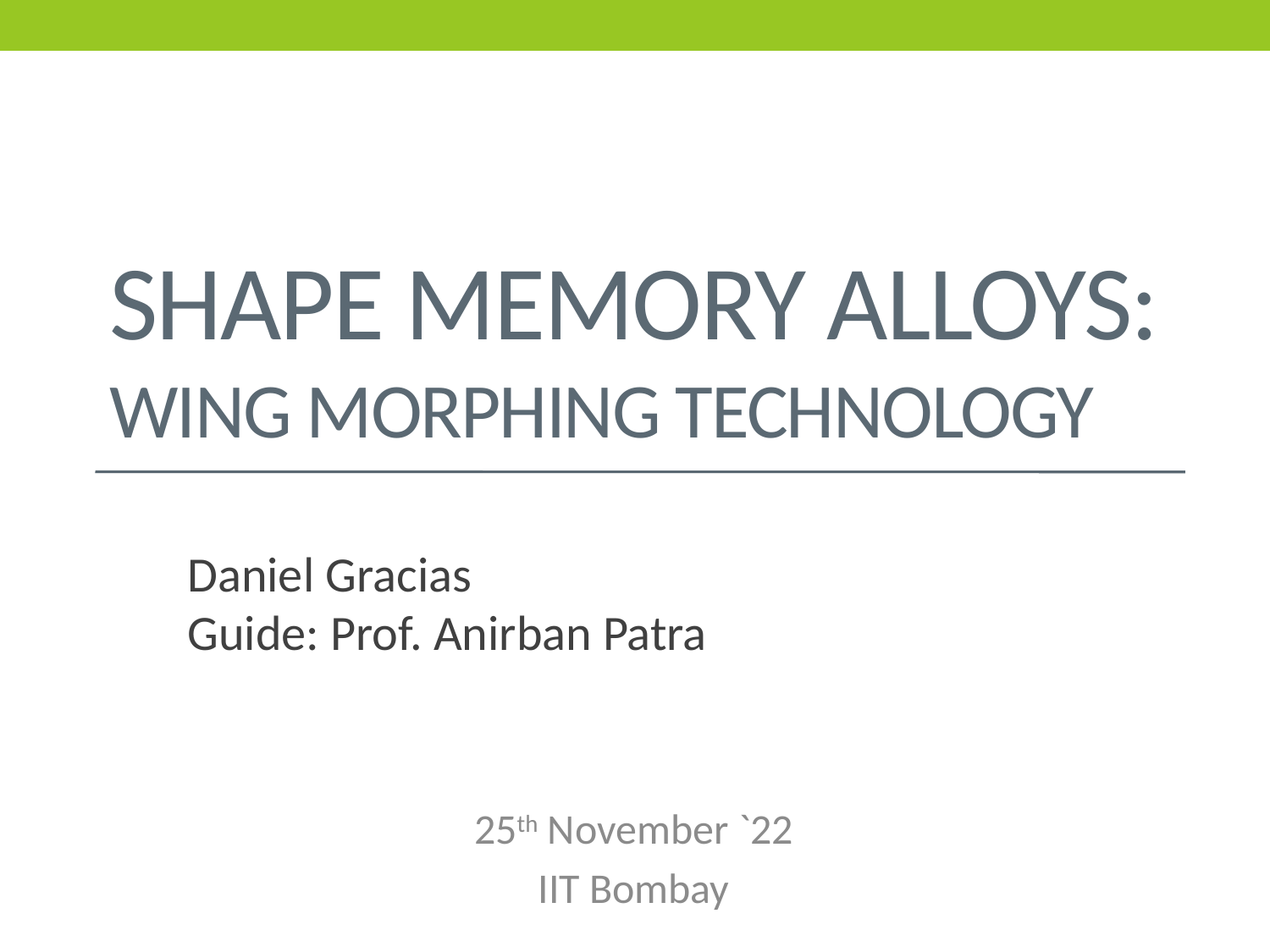

# Shape Memory Alloys: Wing Morphing Technology
Daniel Gracias
Guide: Prof. Anirban Patra

25th November `22
IIT Bombay